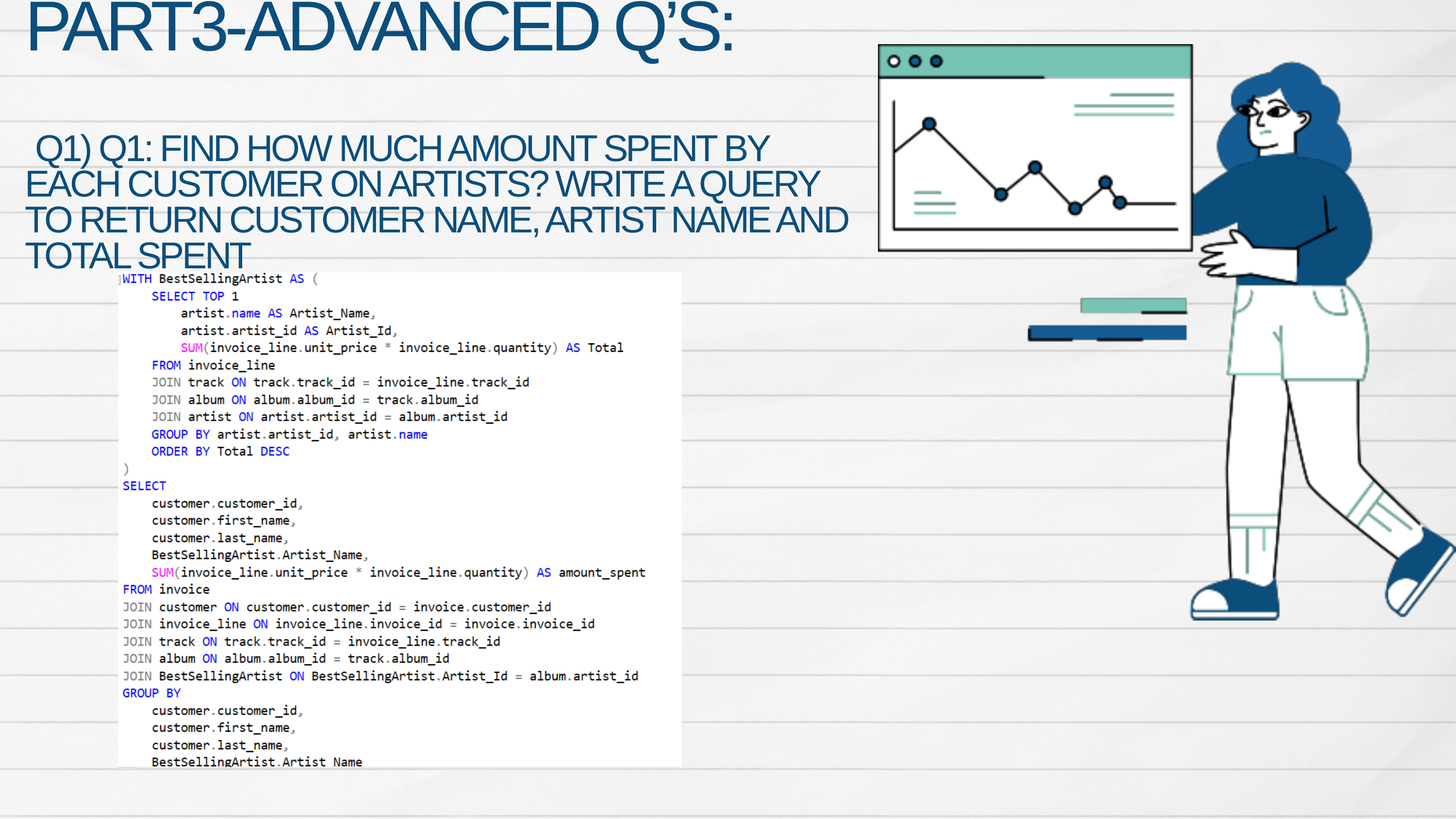

PART3-ADVANCED Q’S:

 Q1) Q1: FIND HOW MUCH AMOUNT SPENT BY EACH CUSTOMER ON ARTISTS? WRITE A QUERY TO RETURN CUSTOMER NAME, ARTIST NAME AND TOTAL SPENT